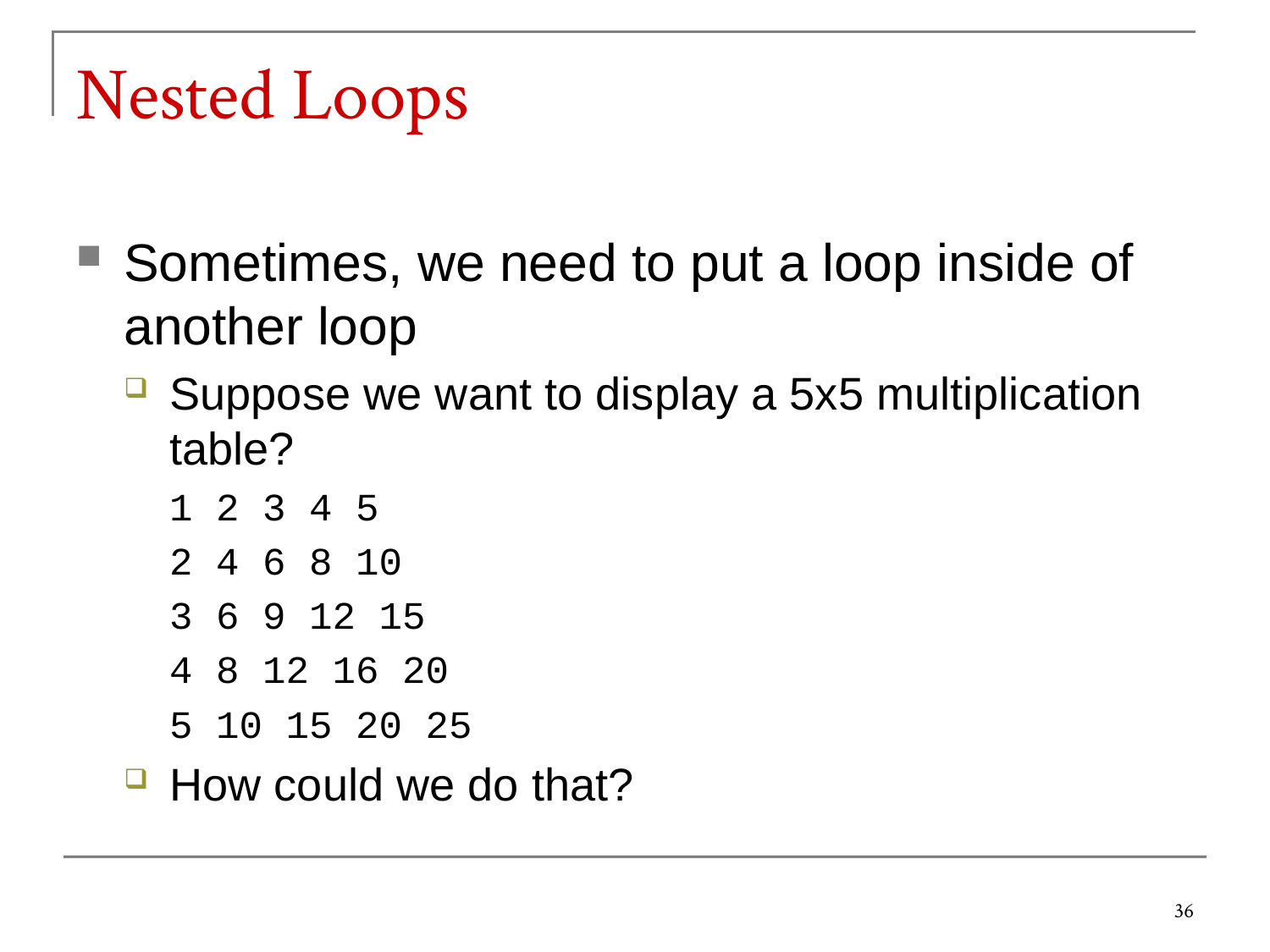

# Nested Loops
Sometimes, we need to put a loop inside of another loop
Suppose we want to display a 5x5 multiplication table?
1 2 3 4 5
2 4 6 8 10
3 6 9 12 15
4 8 12 16 20
5 10 15 20 25
How could we do that?
36